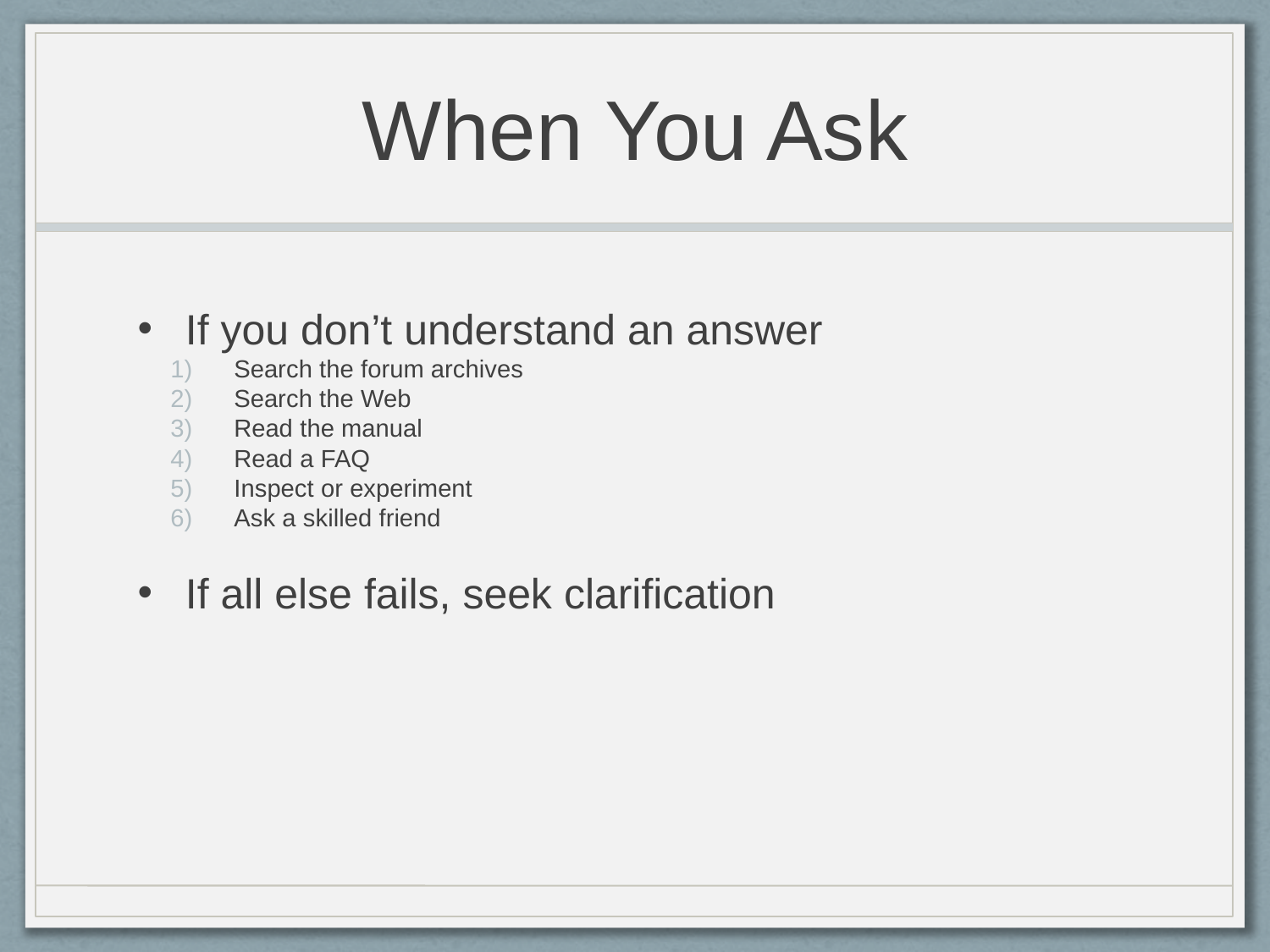

# When You Ask
If you don’t understand an answer
Search the forum archives
Search the Web
Read the manual
Read a FAQ
Inspect or experiment
Ask a skilled friend
If all else fails, seek clarification